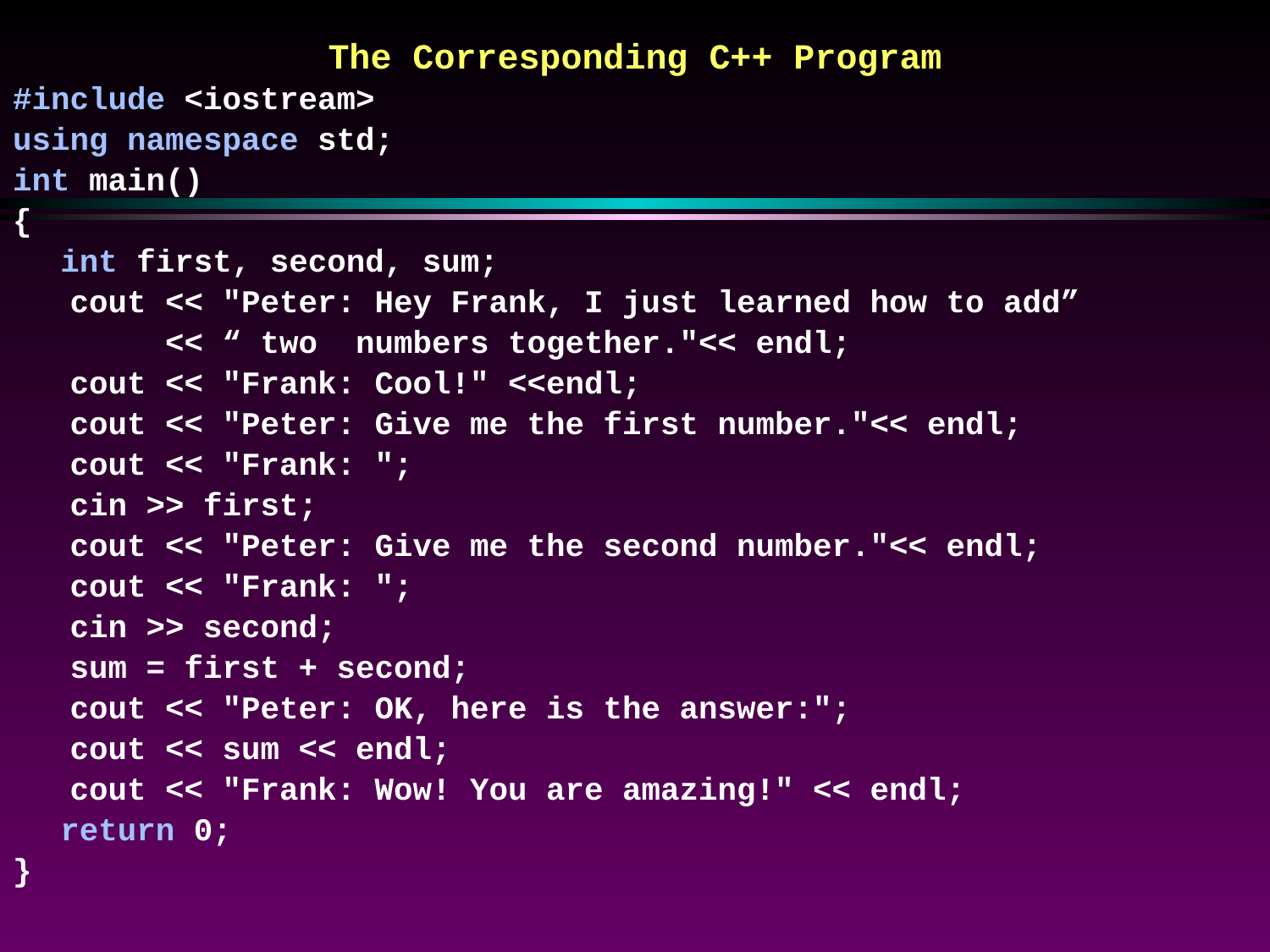

The Corresponding C++ Program
#include <iostream>
using namespace std;
int main()
{
	int first, second, sum;
   cout << "Peter: Hey Frank, I just learned how to add”
        << “ two  numbers together."<< endl;
   cout << "Frank: Cool!" <<endl;
   cout << "Peter: Give me the first number."<< endl;
   cout << "Frank: ";
   cin >> first;
   cout << "Peter: Give me the second number."<< endl;
   cout << "Frank: ";
   cin >> second;
   sum = first + second;
   cout << "Peter: OK, here is the answer:";
   cout << sum << endl;
   cout << "Frank: Wow! You are amazing!" << endl;
	return 0;
}